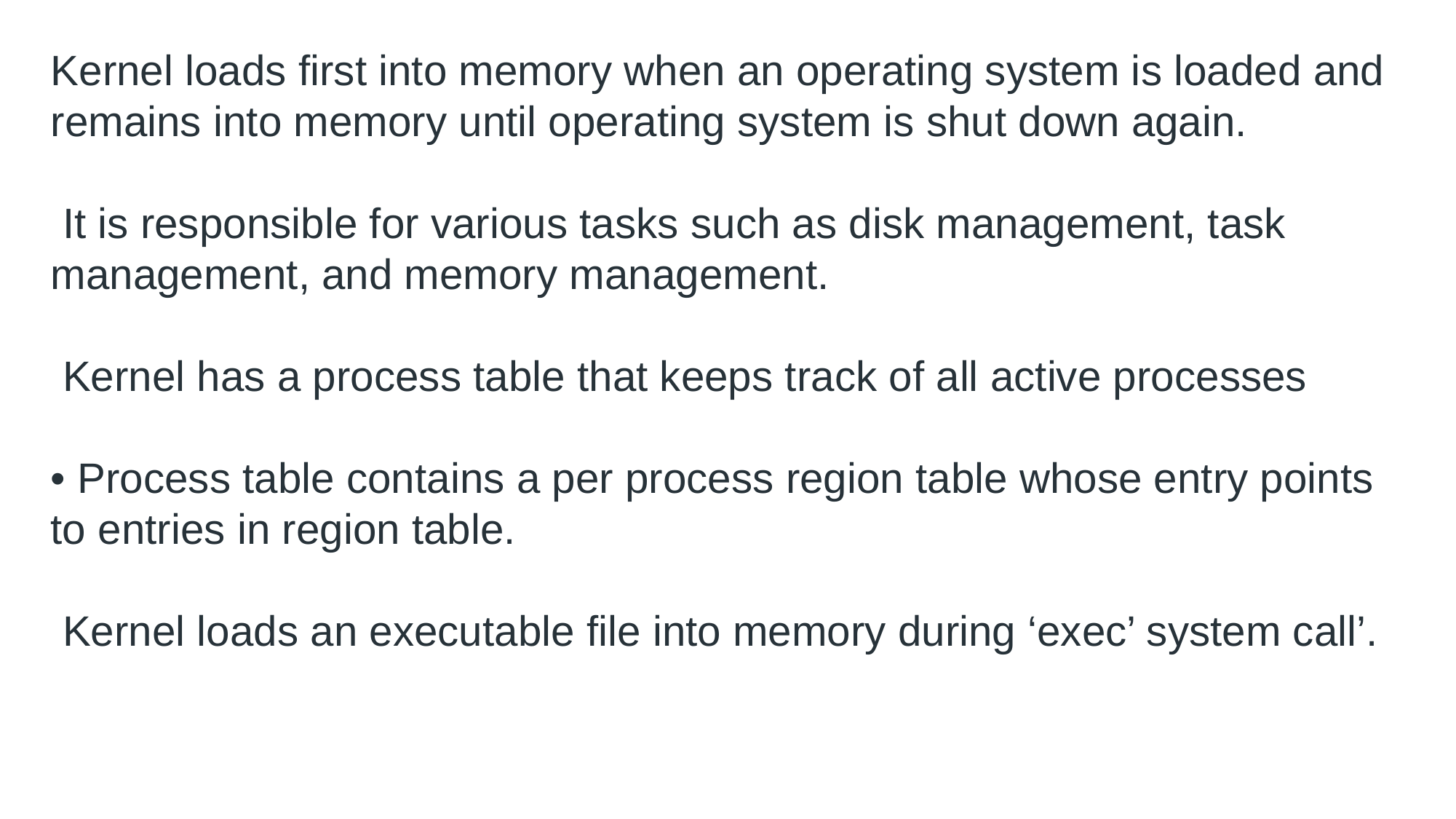

Kernel loads first into memory when an operating system is loaded and remains into memory until operating system is shut down again.

 It is responsible for various tasks such as disk management, task management, and memory management.

 Kernel has a process table that keeps track of all active processes
• Process table contains a per process region table whose entry points to entries in region table.

 Kernel loads an executable file into memory during ‘exec’ system call’.